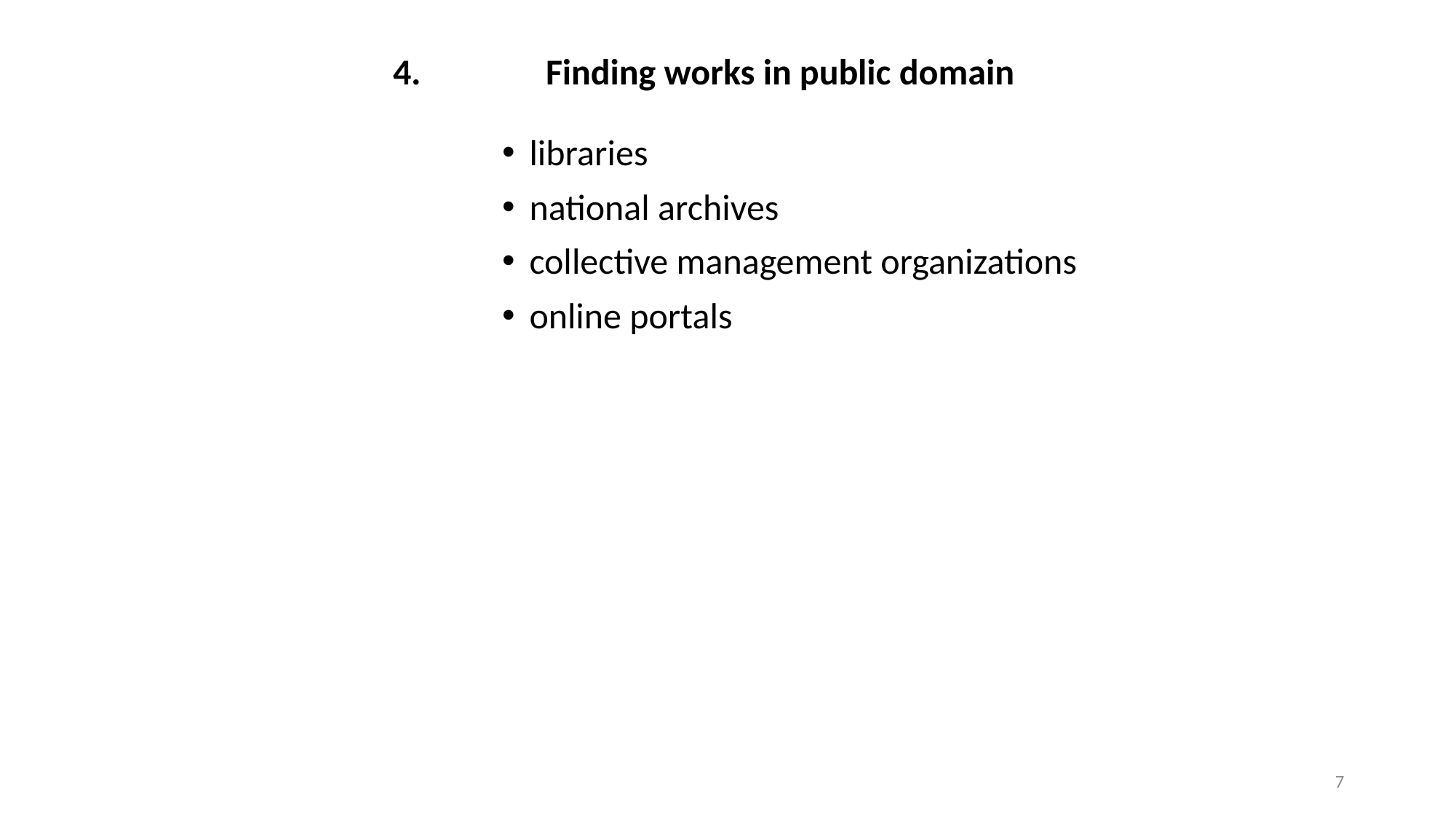

4.	  Finding works in public domain

libraries
national archives
collective management organizations
online portals

7